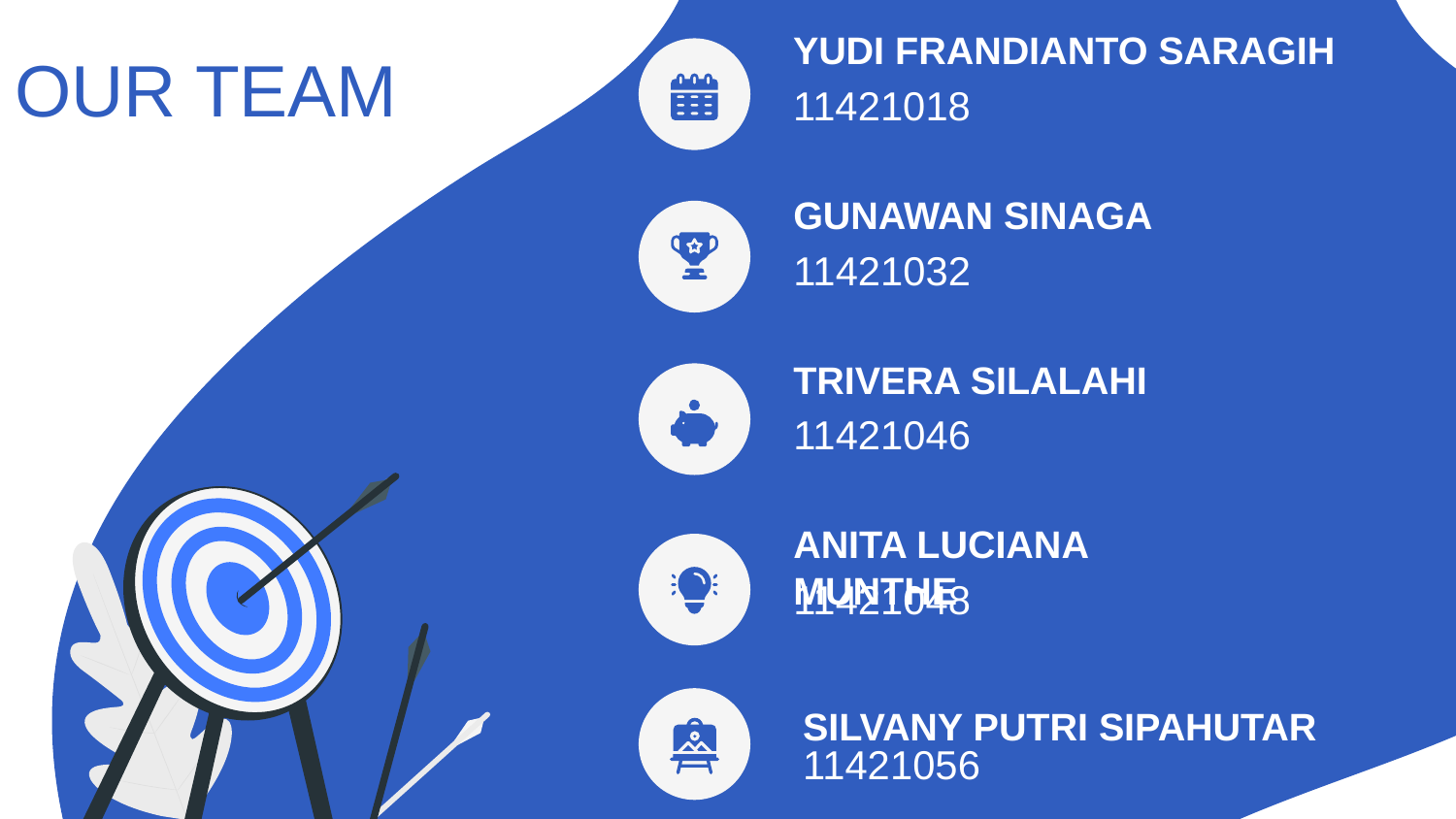

YUDI FRANDIANTO SARAGIH
# OUR TEAM

11421018

GUNAWAN SINAGA

11421032

TRIVERA SILALAHI

11421046

ANITA LUCIANA MUNTHE

11421048

SILVANY PUTRI SIPAHUTAR

11421056